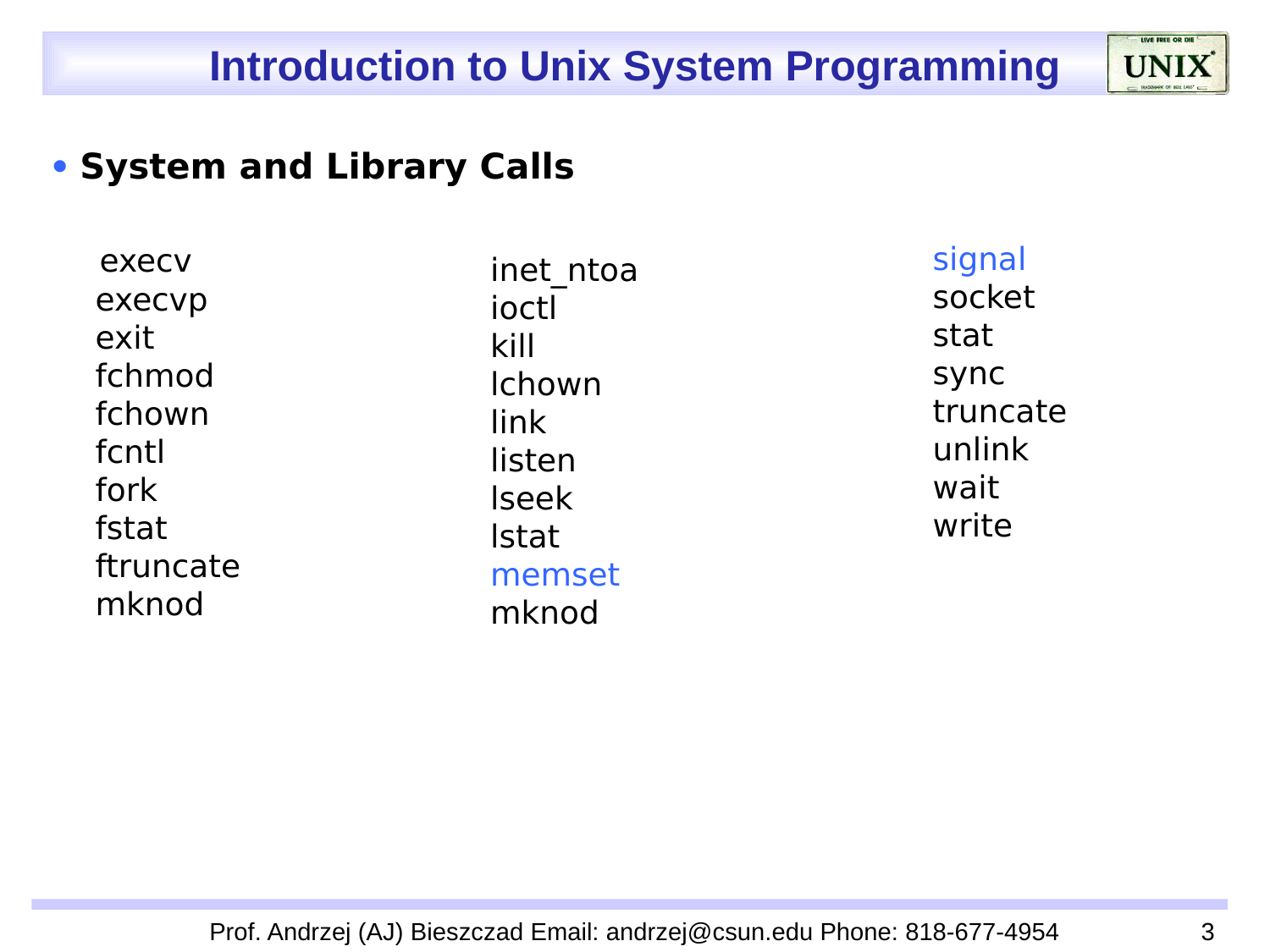

• System and Library Calls
    execv
    execvp
    exit
    fchmod
    fchown
    fcntl
    fork
    fstat
    ftruncate
    mknod
signal
socket
stat
sync
truncate
unlink
wait
write
inet_ntoa
ioctl
kill
lchown
link
listen
lseek
lstat
memset
mknod
Prof. Andrzej (AJ) Bieszczad Email: andrzej@csun.edu Phone: 818-677-4954
3